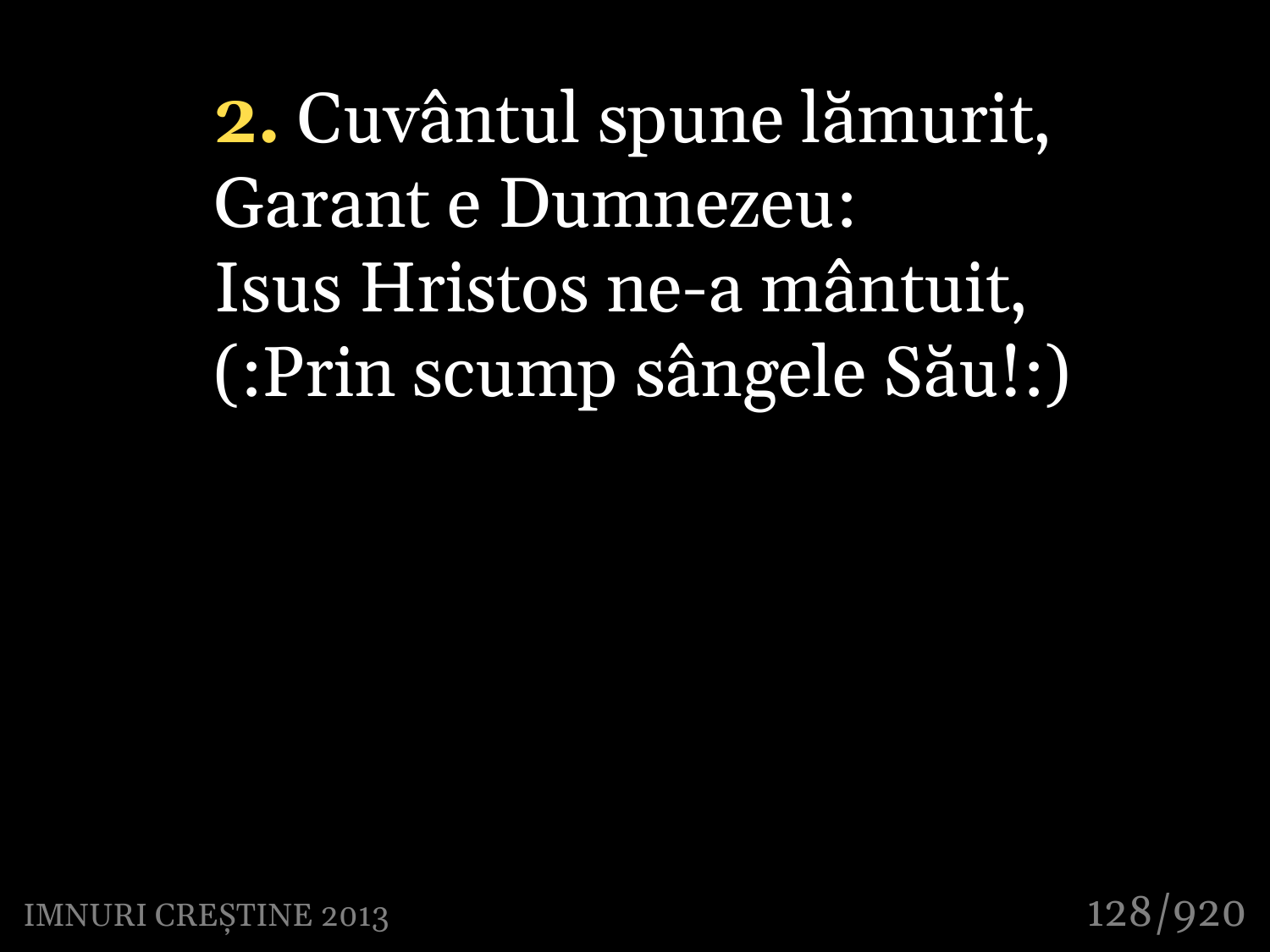

2. Cuvântul spune lămurit,
Garant e Dumnezeu:
Isus Hristos ne-a mântuit,
(:Prin scump sângele Său!:)
128/920
IMNURI CREȘTINE 2013